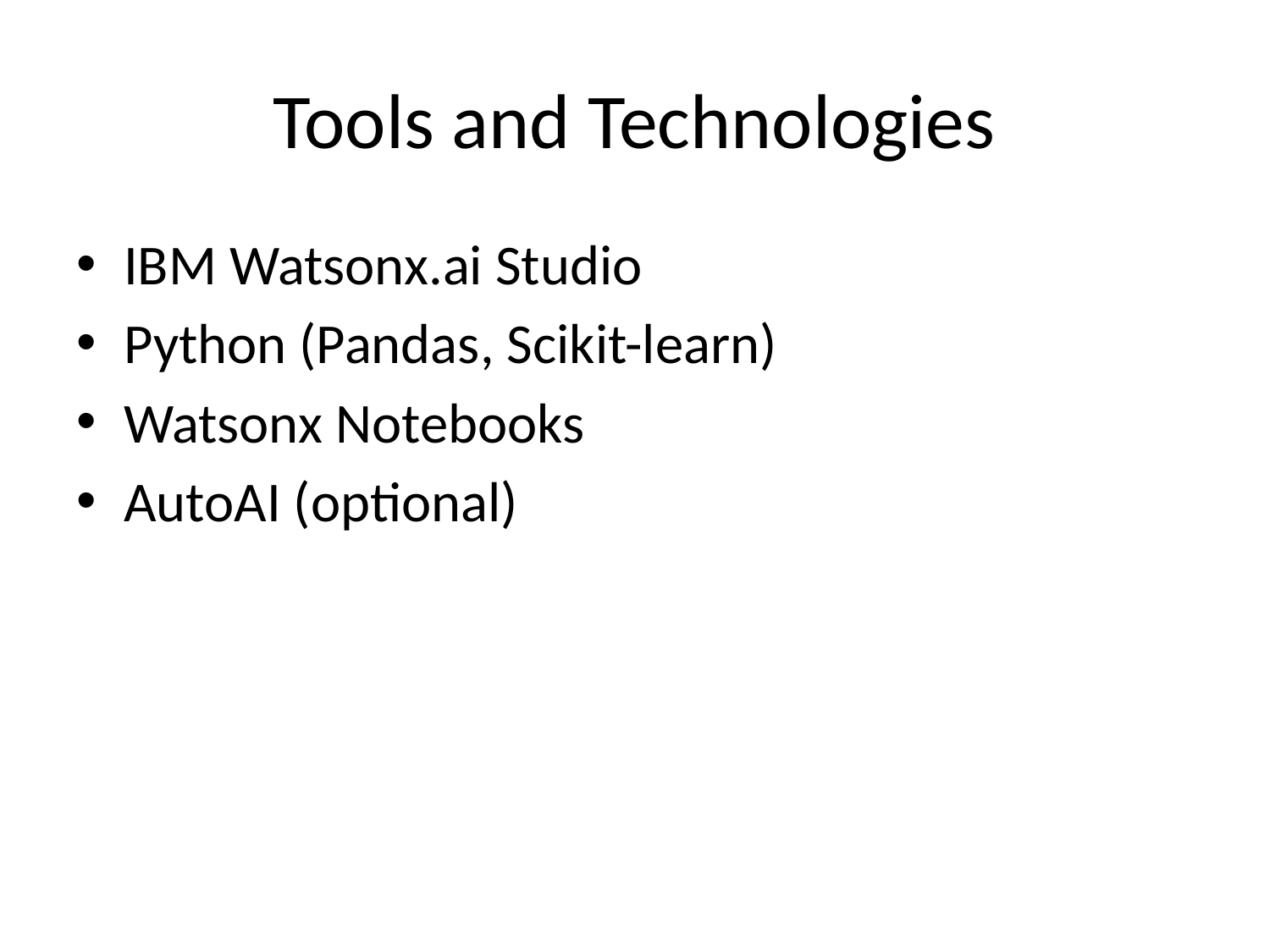

# Tools and Technologies
IBM Watsonx.ai Studio
Python (Pandas, Scikit-learn)
Watsonx Notebooks
AutoAI (optional)